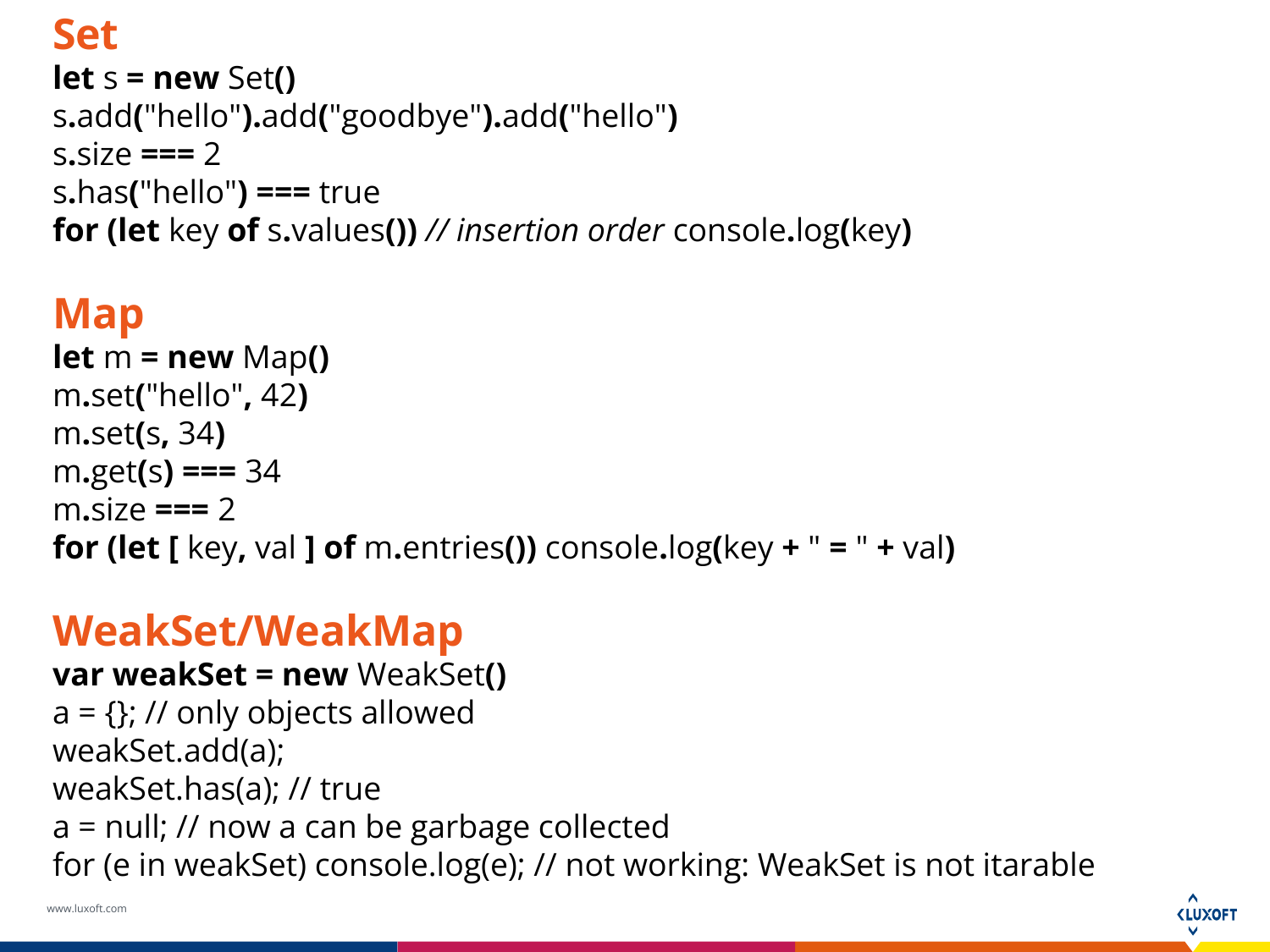

Set
let s = new Set()
s.add("hello").add("goodbye").add("hello")
s.size === 2
s.has("hello") === true
for (let key of s.values()) // insertion order console.log(key)
Map
let m = new Map()
m.set("hello", 42)
m.set(s, 34)
m.get(s) === 34
m.size === 2
for (let [ key, val ] of m.entries()) console.log(key + " = " + val)

WeakSet/WeakMap
var weakSet = new WeakSet()
a = {}; // only objects allowed
weakSet.add(a);
weakSet.has(a); // true
a = null; // now a can be garbage collected
for (e in weakSet) console.log(e); // not working: WeakSet is not itarable